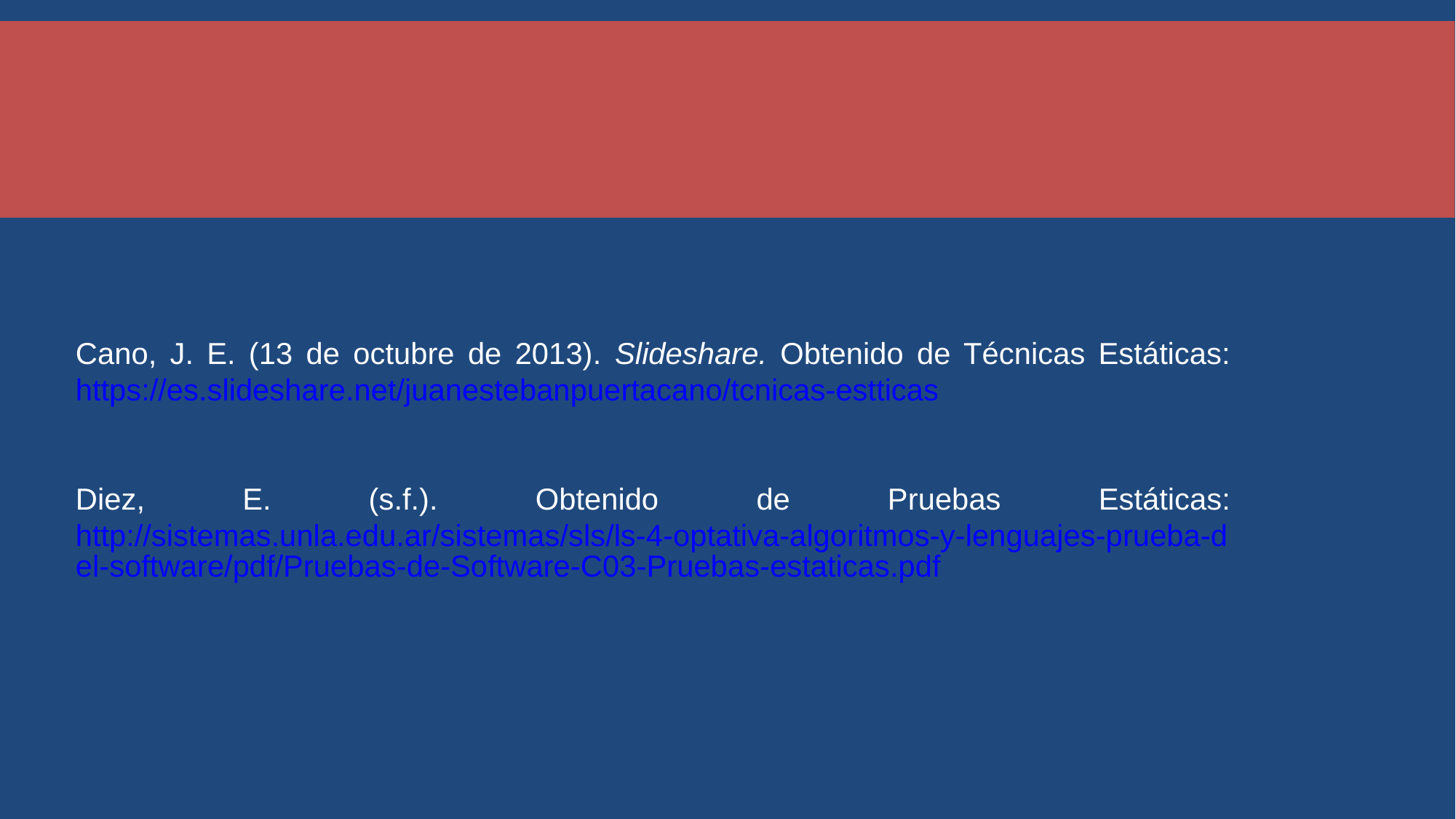

#
Cano, J. E. (13 de octubre de 2013). Slideshare. Obtenido de Técnicas Estáticas: https://es.slideshare.net/juanestebanpuertacano/tcnicas-estticas

Diez, E. (s.f.). Obtenido de Pruebas Estáticas: http://sistemas.unla.edu.ar/sistemas/sls/ls-4-optativa-algoritmos-y-lenguajes-prueba-del-software/pdf/Pruebas-de-Software-C03-Pruebas-estaticas.pdf